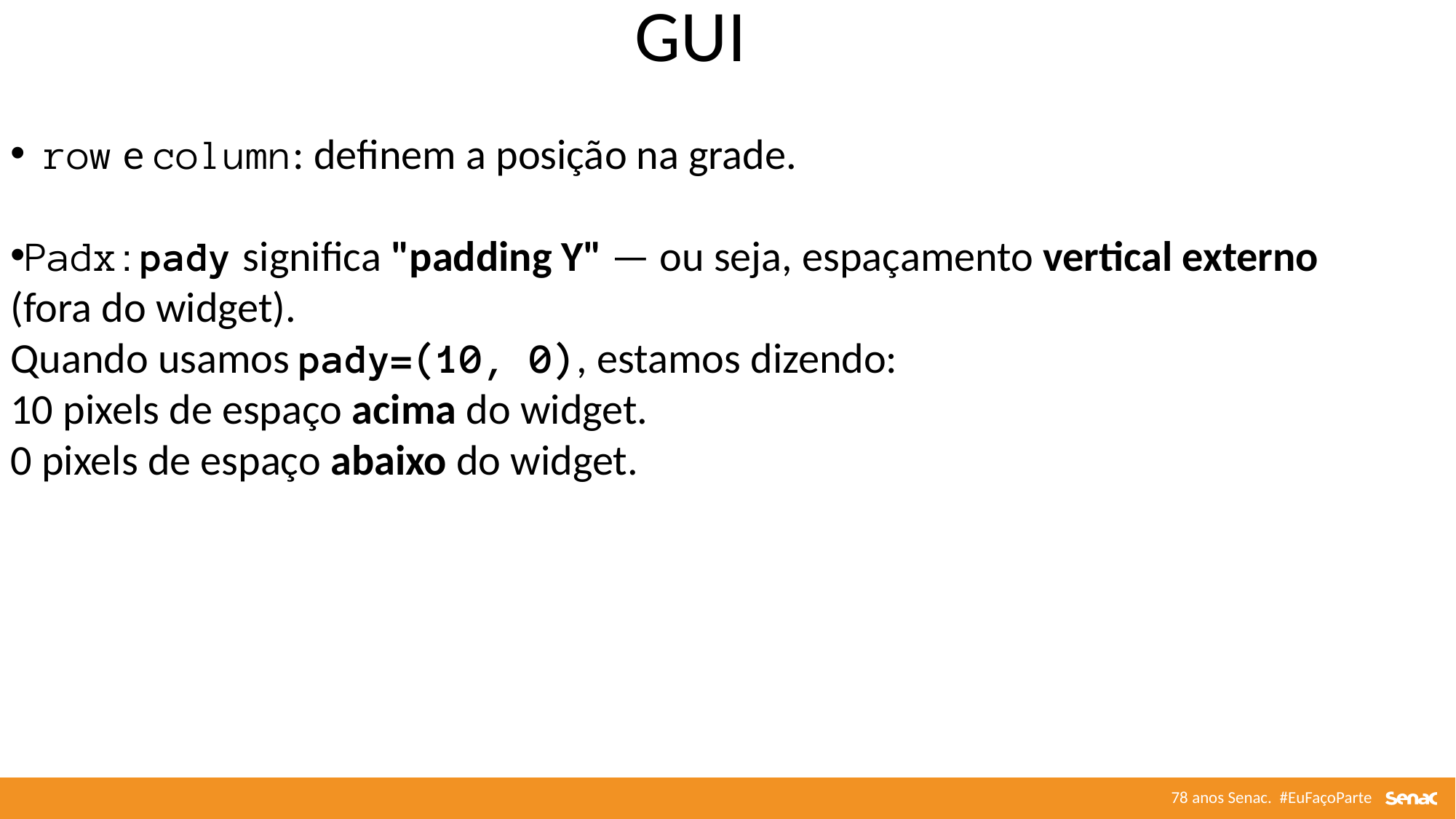

GUI

row e column: definem a posição na grade.

Padx:pady significa "padding Y" — ou seja, espaçamento vertical externo (fora do widget).
Quando usamos pady=(10, 0), estamos dizendo:
10 pixels de espaço acima do widget.
0 pixels de espaço abaixo do widget.